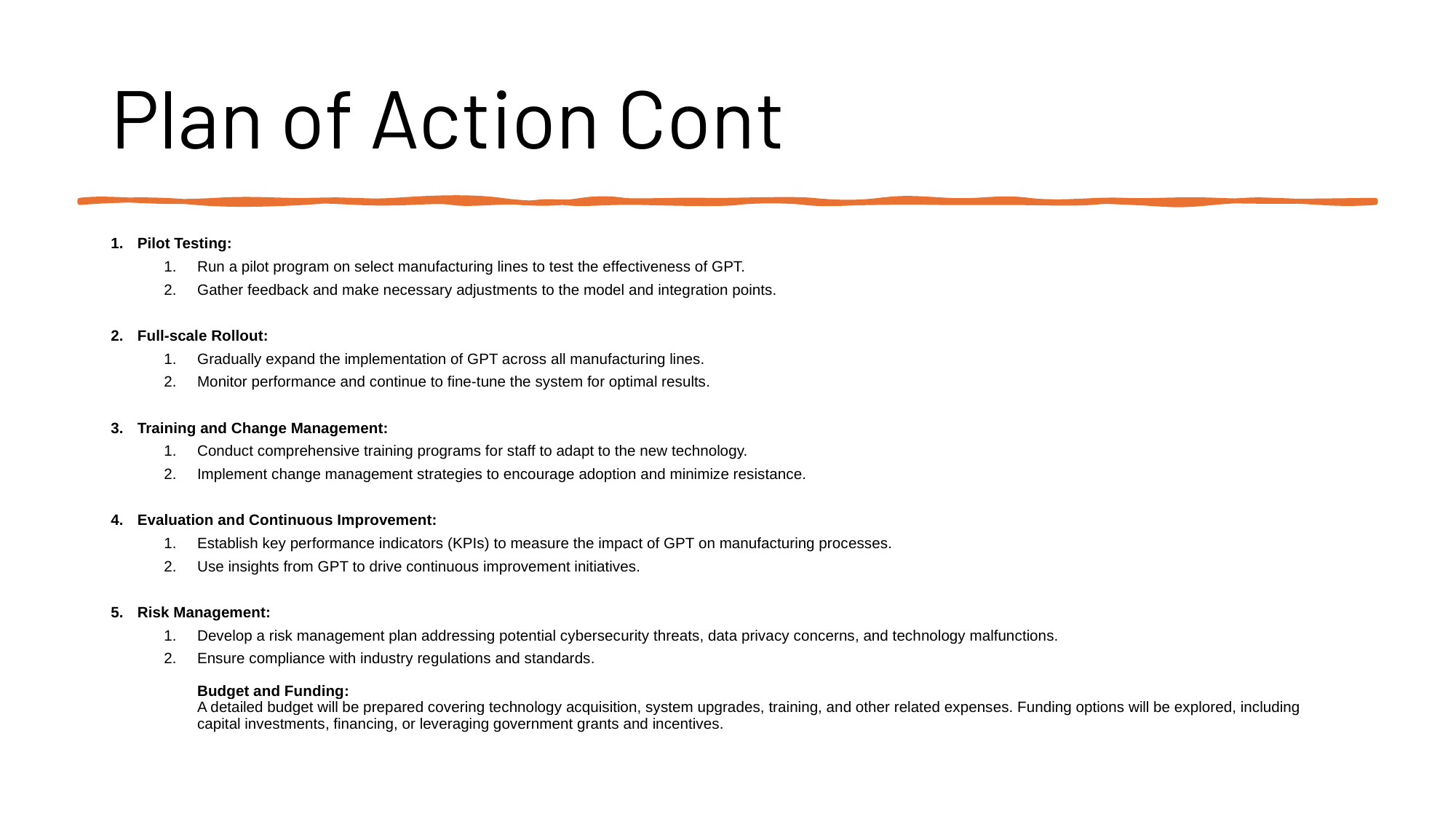

# Plan of Action Cont

Pilot Testing:
Run a pilot program on select manufacturing lines to test the effectiveness of GPT.
Gather feedback and make necessary adjustments to the model and integration points.
Full-scale Rollout:
Gradually expand the implementation of GPT across all manufacturing lines.
Monitor performance and continue to fine-tune the system for optimal results.
Training and Change Management:
Conduct comprehensive training programs for staff to adapt to the new technology.
Implement change management strategies to encourage adoption and minimize resistance.
Evaluation and Continuous Improvement:
Establish key performance indicators (KPIs) to measure the impact of GPT on manufacturing processes.
Use insights from GPT to drive continuous improvement initiatives.
Risk Management:
Develop a risk management plan addressing potential cybersecurity threats, data privacy concerns, and technology malfunctions.
Ensure compliance with industry regulations and standards.
Budget and Funding:
A detailed budget will be prepared covering technology acquisition, system upgrades, training, and other related expenses. Funding options will be explored, including capital investments, financing, or leveraging government grants and incentives.